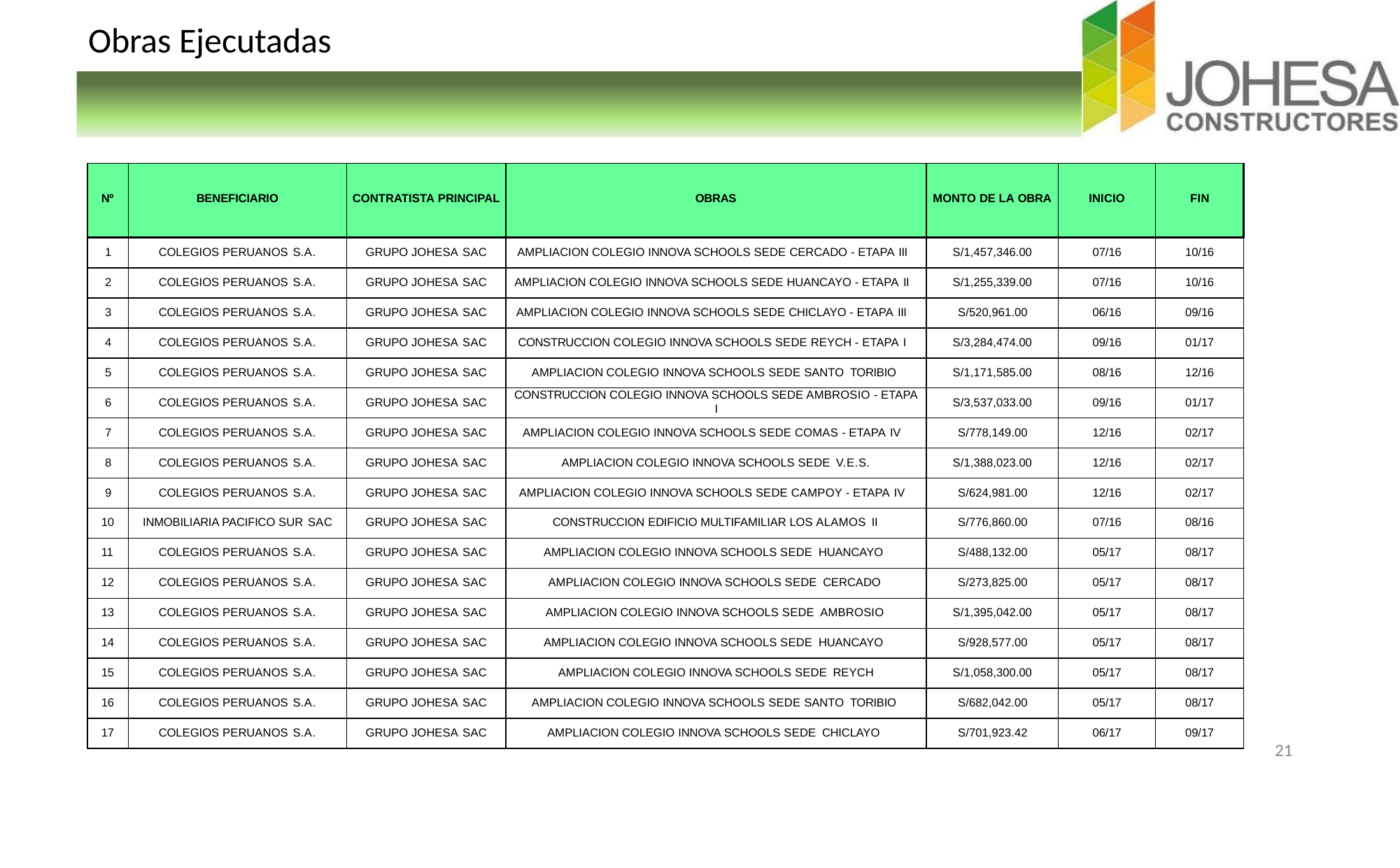

# Obras Ejecutadas
| Nº | BENEFICIARIO | CONTRATISTA PRINCIPAL | OBRAS | MONTO DE LA OBRA | INICIO | FIN |
| --- | --- | --- | --- | --- | --- | --- |
| 1 | COLEGIOS PERUANOS S.A. | GRUPO JOHESA SAC | AMPLIACION COLEGIO INNOVA SCHOOLS SEDE CERCADO - ETAPA III | S/1,457,346.00 | 07/16 | 10/16 |
| 2 | COLEGIOS PERUANOS S.A. | GRUPO JOHESA SAC | AMPLIACION COLEGIO INNOVA SCHOOLS SEDE HUANCAYO - ETAPA II | S/1,255,339.00 | 07/16 | 10/16 |
| 3 | COLEGIOS PERUANOS S.A. | GRUPO JOHESA SAC | AMPLIACION COLEGIO INNOVA SCHOOLS SEDE CHICLAYO - ETAPA III | S/520,961.00 | 06/16 | 09/16 |
| 4 | COLEGIOS PERUANOS S.A. | GRUPO JOHESA SAC | CONSTRUCCION COLEGIO INNOVA SCHOOLS SEDE REYCH - ETAPA I | S/3,284,474.00 | 09/16 | 01/17 |
| 5 | COLEGIOS PERUANOS S.A. | GRUPO JOHESA SAC | AMPLIACION COLEGIO INNOVA SCHOOLS SEDE SANTO TORIBIO | S/1,171,585.00 | 08/16 | 12/16 |
| 6 | COLEGIOS PERUANOS S.A. | GRUPO JOHESA SAC | CONSTRUCCION COLEGIO INNOVA SCHOOLS SEDE AMBROSIO - ETAPA I | S/3,537,033.00 | 09/16 | 01/17 |
| 7 | COLEGIOS PERUANOS S.A. | GRUPO JOHESA SAC | AMPLIACION COLEGIO INNOVA SCHOOLS SEDE COMAS - ETAPA IV | S/778,149.00 | 12/16 | 02/17 |
| 8 | COLEGIOS PERUANOS S.A. | GRUPO JOHESA SAC | AMPLIACION COLEGIO INNOVA SCHOOLS SEDE V.E.S. | S/1,388,023.00 | 12/16 | 02/17 |
| 9 | COLEGIOS PERUANOS S.A. | GRUPO JOHESA SAC | AMPLIACION COLEGIO INNOVA SCHOOLS SEDE CAMPOY - ETAPA IV | S/624,981.00 | 12/16 | 02/17 |
| 10 | INMOBILIARIA PACIFICO SUR SAC | GRUPO JOHESA SAC | CONSTRUCCION EDIFICIO MULTIFAMILIAR LOS ALAMOS II | S/776,860.00 | 07/16 | 08/16 |
| 11 | COLEGIOS PERUANOS S.A. | GRUPO JOHESA SAC | AMPLIACION COLEGIO INNOVA SCHOOLS SEDE HUANCAYO | S/488,132.00 | 05/17 | 08/17 |
| 12 | COLEGIOS PERUANOS S.A. | GRUPO JOHESA SAC | AMPLIACION COLEGIO INNOVA SCHOOLS SEDE CERCADO | S/273,825.00 | 05/17 | 08/17 |
| 13 | COLEGIOS PERUANOS S.A. | GRUPO JOHESA SAC | AMPLIACION COLEGIO INNOVA SCHOOLS SEDE AMBROSIO | S/1,395,042.00 | 05/17 | 08/17 |
| 14 | COLEGIOS PERUANOS S.A. | GRUPO JOHESA SAC | AMPLIACION COLEGIO INNOVA SCHOOLS SEDE HUANCAYO | S/928,577.00 | 05/17 | 08/17 |
| 15 | COLEGIOS PERUANOS S.A. | GRUPO JOHESA SAC | AMPLIACION COLEGIO INNOVA SCHOOLS SEDE REYCH | S/1,058,300.00 | 05/17 | 08/17 |
| 16 | COLEGIOS PERUANOS S.A. | GRUPO JOHESA SAC | AMPLIACION COLEGIO INNOVA SCHOOLS SEDE SANTO TORIBIO | S/682,042.00 | 05/17 | 08/17 |
| 17 | COLEGIOS PERUANOS S.A. | GRUPO JOHESA SAC | AMPLIACION COLEGIO INNOVA SCHOOLS SEDE CHICLAYO | S/701,923.42 | 06/17 | 09/17 |
21